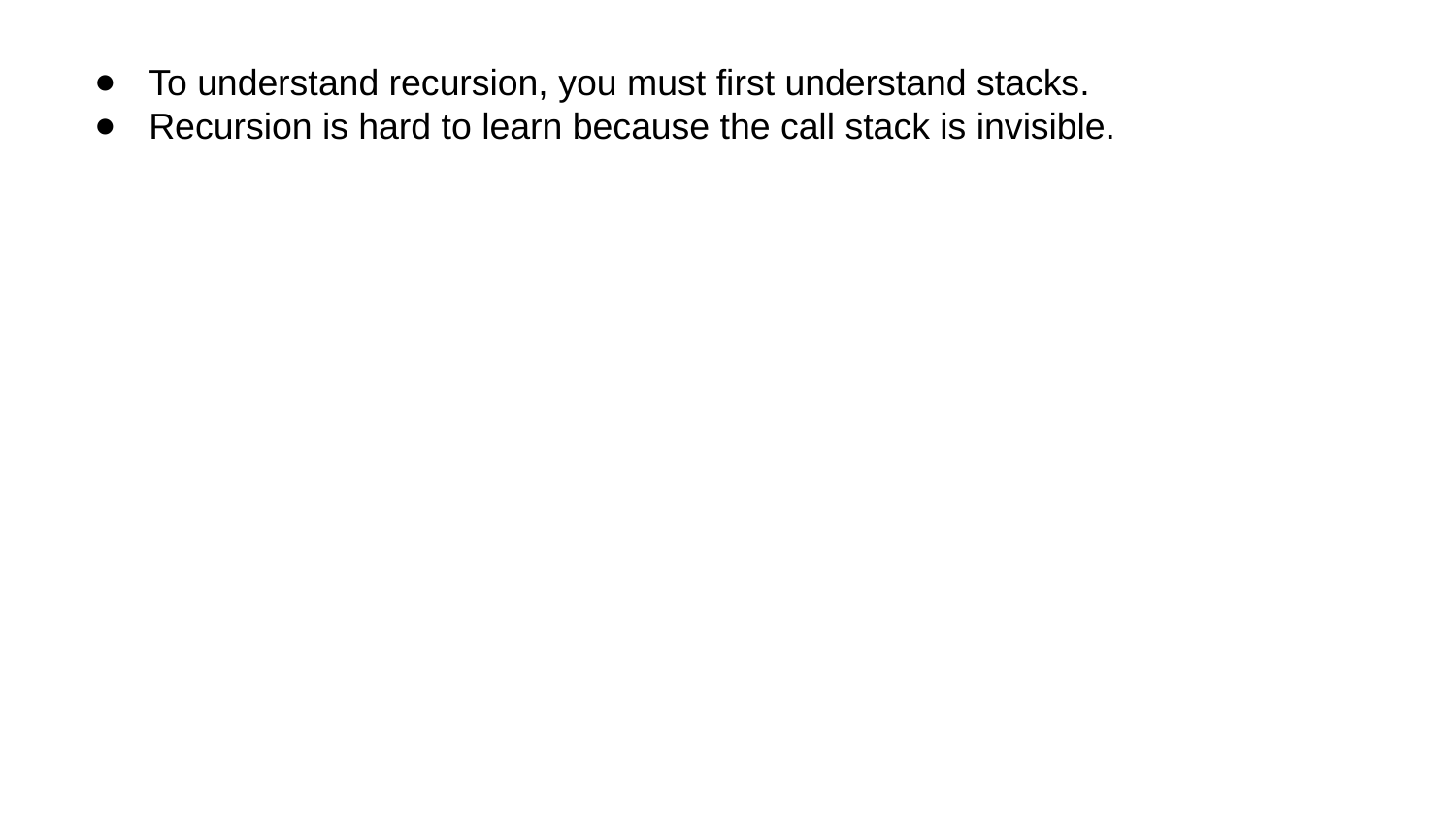

To understand recursion, you must first understand stacks.
Recursion is hard to learn because the call stack is invisible.